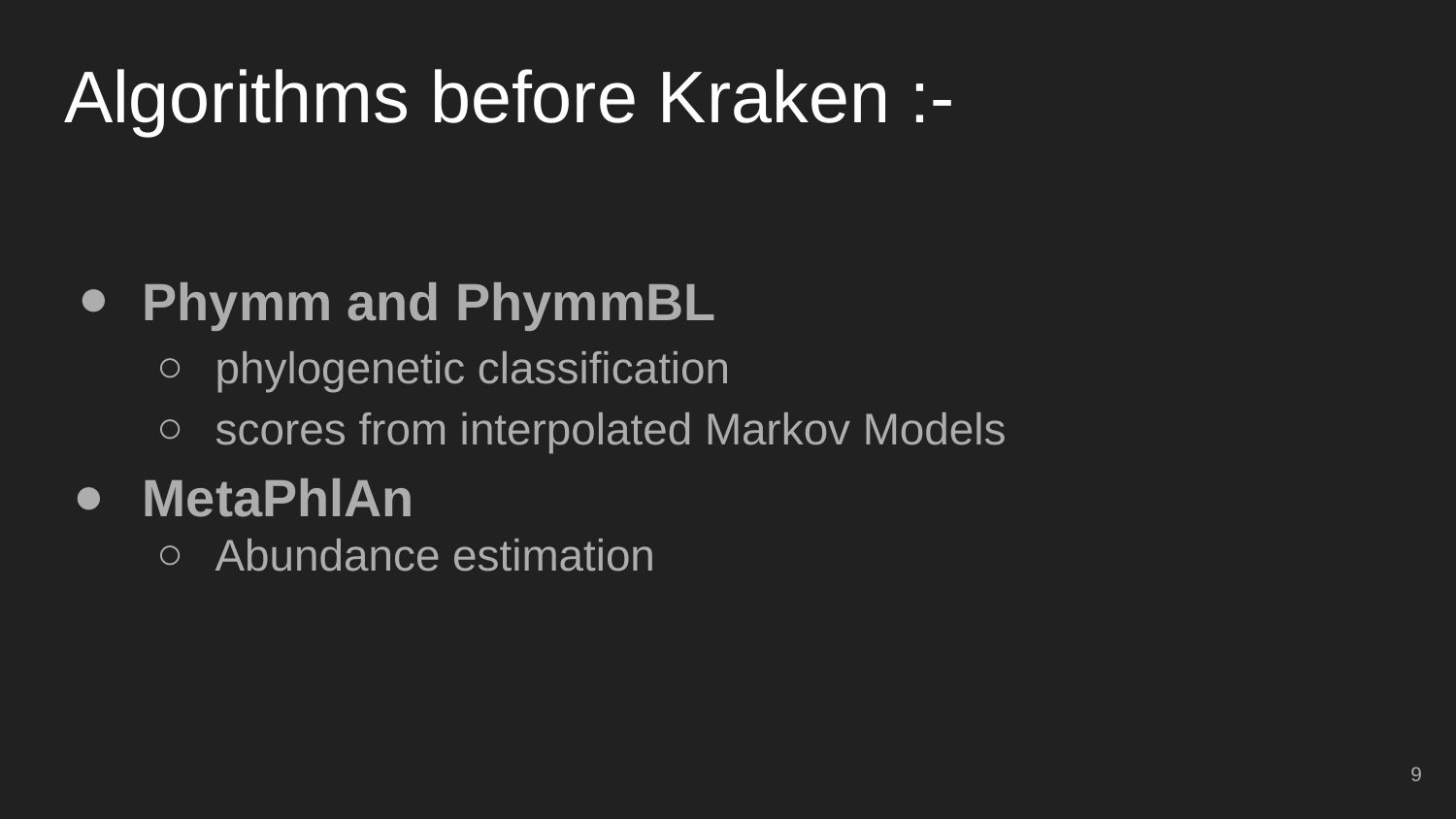

# Algorithms before Kraken :-
Phymm and PhymmBL
phylogenetic classification
scores from interpolated Markov Models
MetaPhlAn
Abundance estimation

9